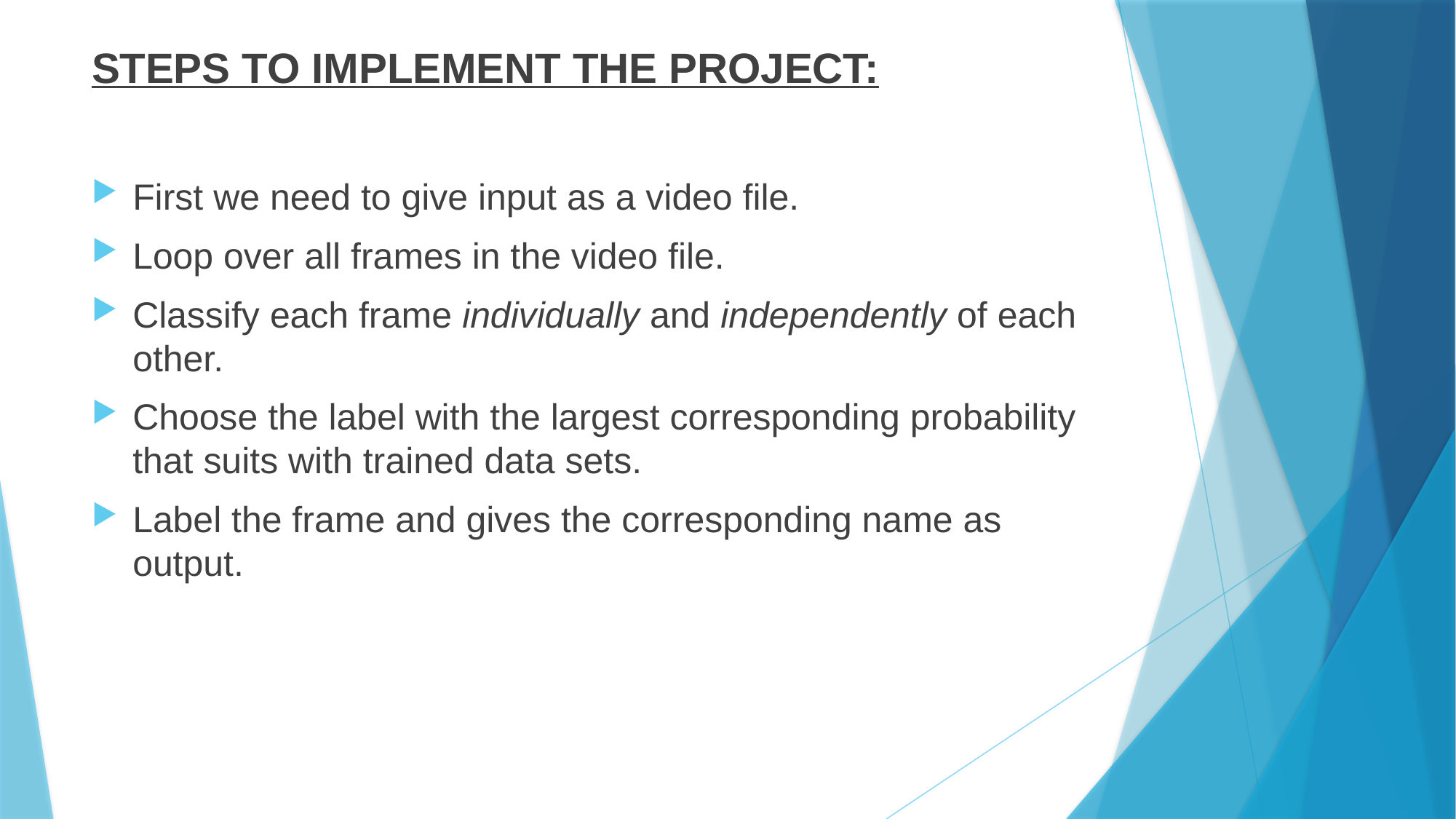

STEPS TO IMPLEMENT THE PROJECT:

First we need to give input as a video file.
Loop over all frames in the video file.
Classify each frame individually and independently of each other.
Choose the label with the largest corresponding probability that suits with trained data sets.
Label the frame and gives the corresponding name as output.